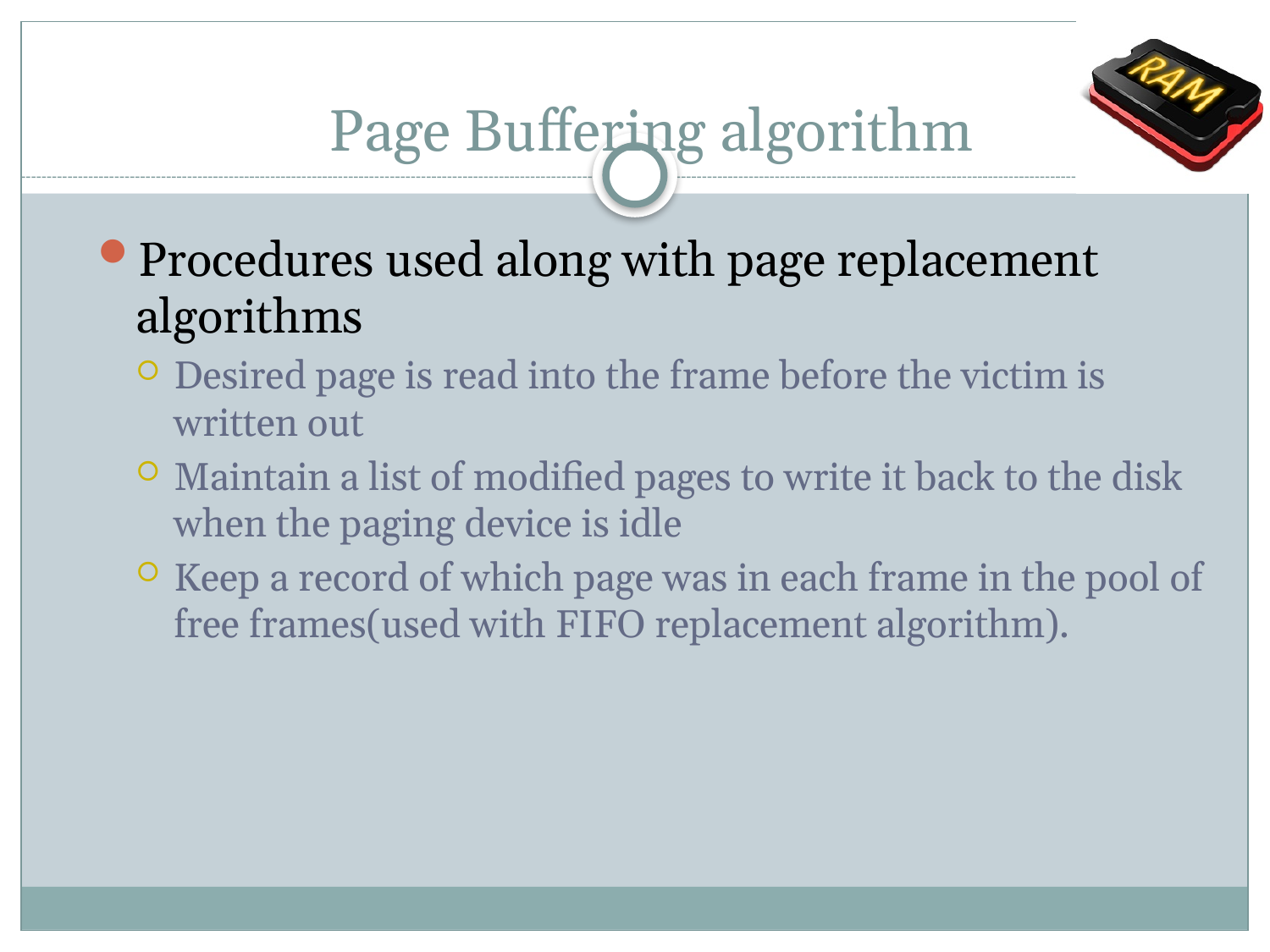

# Page Buffering algorithm
Procedures used along with page replacement algorithms
Desired page is read into the frame before the victim is written out
Maintain a list of modified pages to write it back to the disk when the paging device is idle
Keep a record of which page was in each frame in the pool of free frames(used with FIFO replacement algorithm).